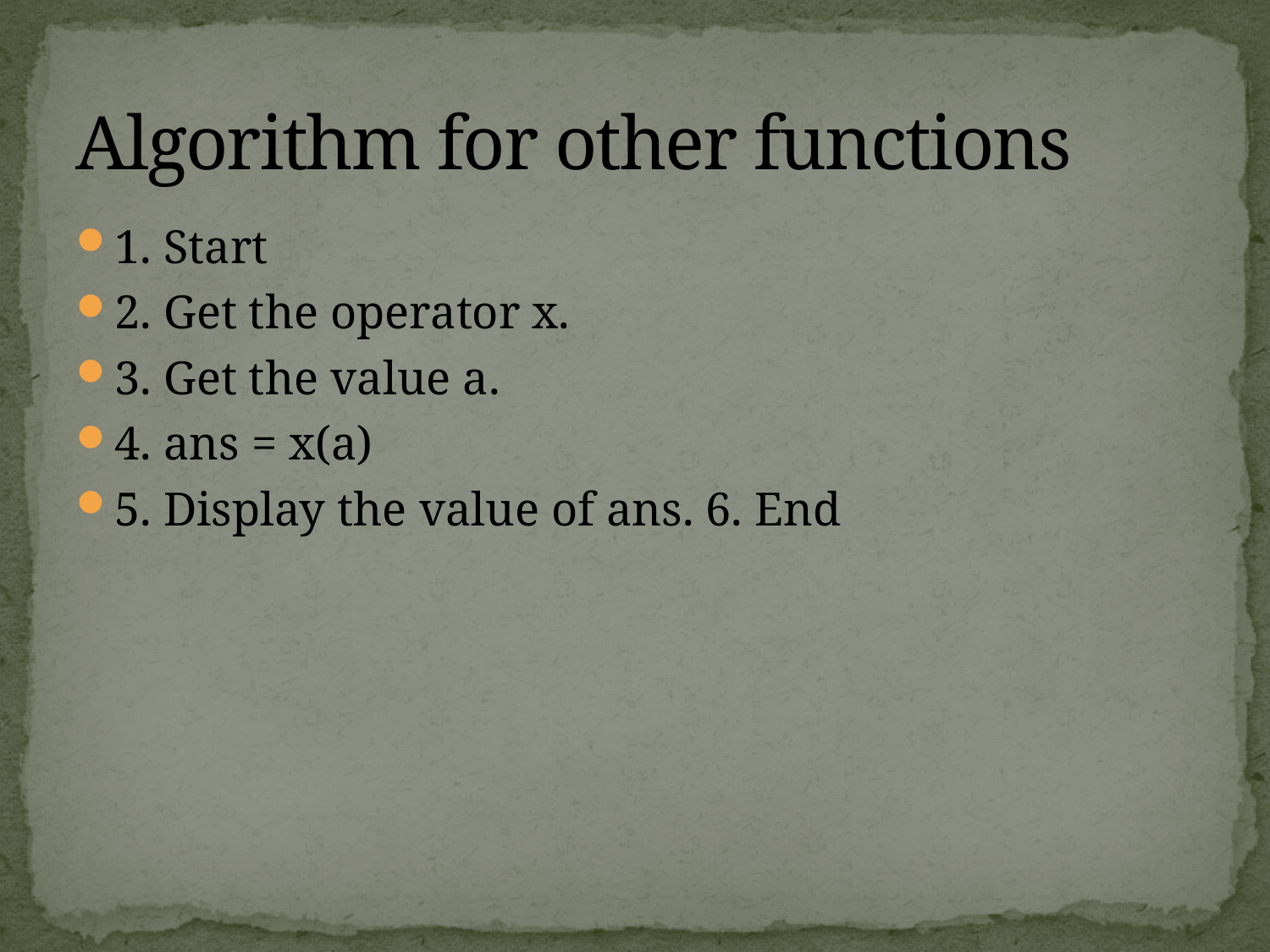

# Algorithm for other functions
1. Start
2. Get the operator x.
3. Get the value a.
4. ans = x(a)
5. Display the value of ans. 6. End